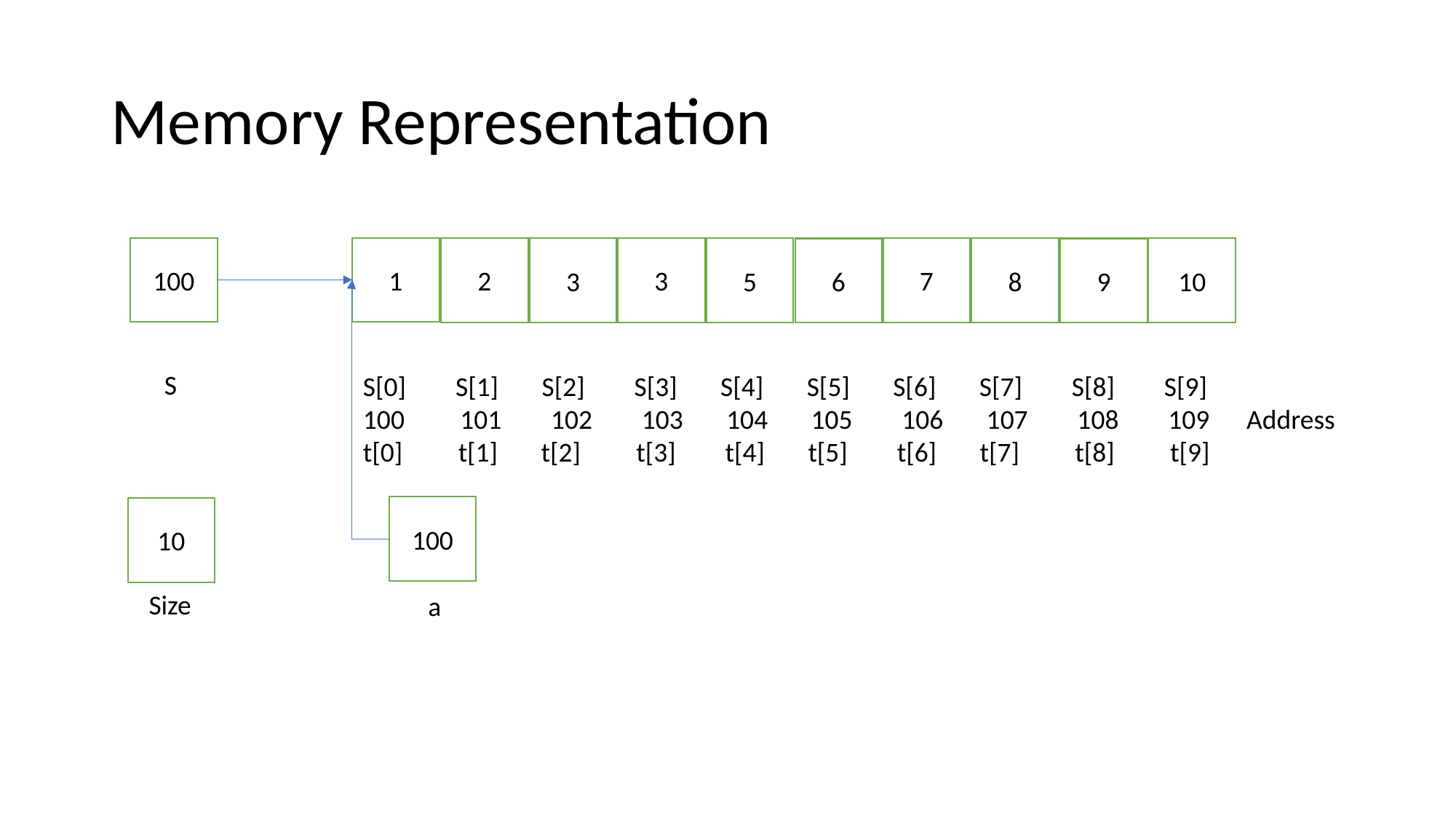

# Memory Representation
100
1
2
3
7
3
5
8
10
6
9
S
S[0]        S[1]       S[2]        S[3]       S[4]       S[5]       S[6]       S[7]        S[8]        S[9]
         101        102        103       104       105        106       107        108        109      Address
t[0]         t[1]       t[2]         t[3]        t[4]       t[5]        t[6]       t[7]         t[8]         t[9]
100
10
Size
a